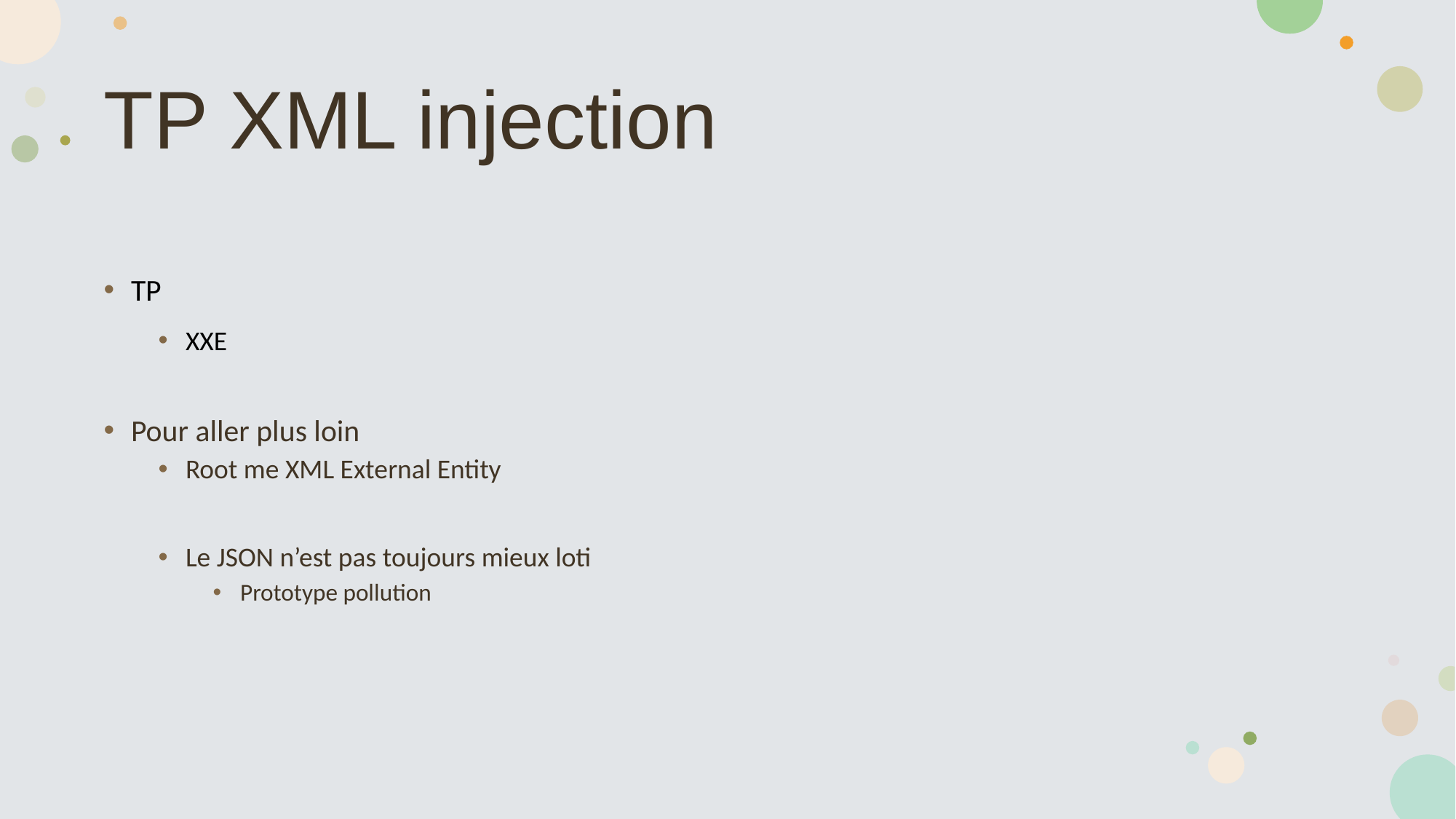

# TP XML injection

TP
XXE

Pour aller plus loin
Root me XML External Entity

Le JSON n’est pas toujours mieux loti
Prototype pollution